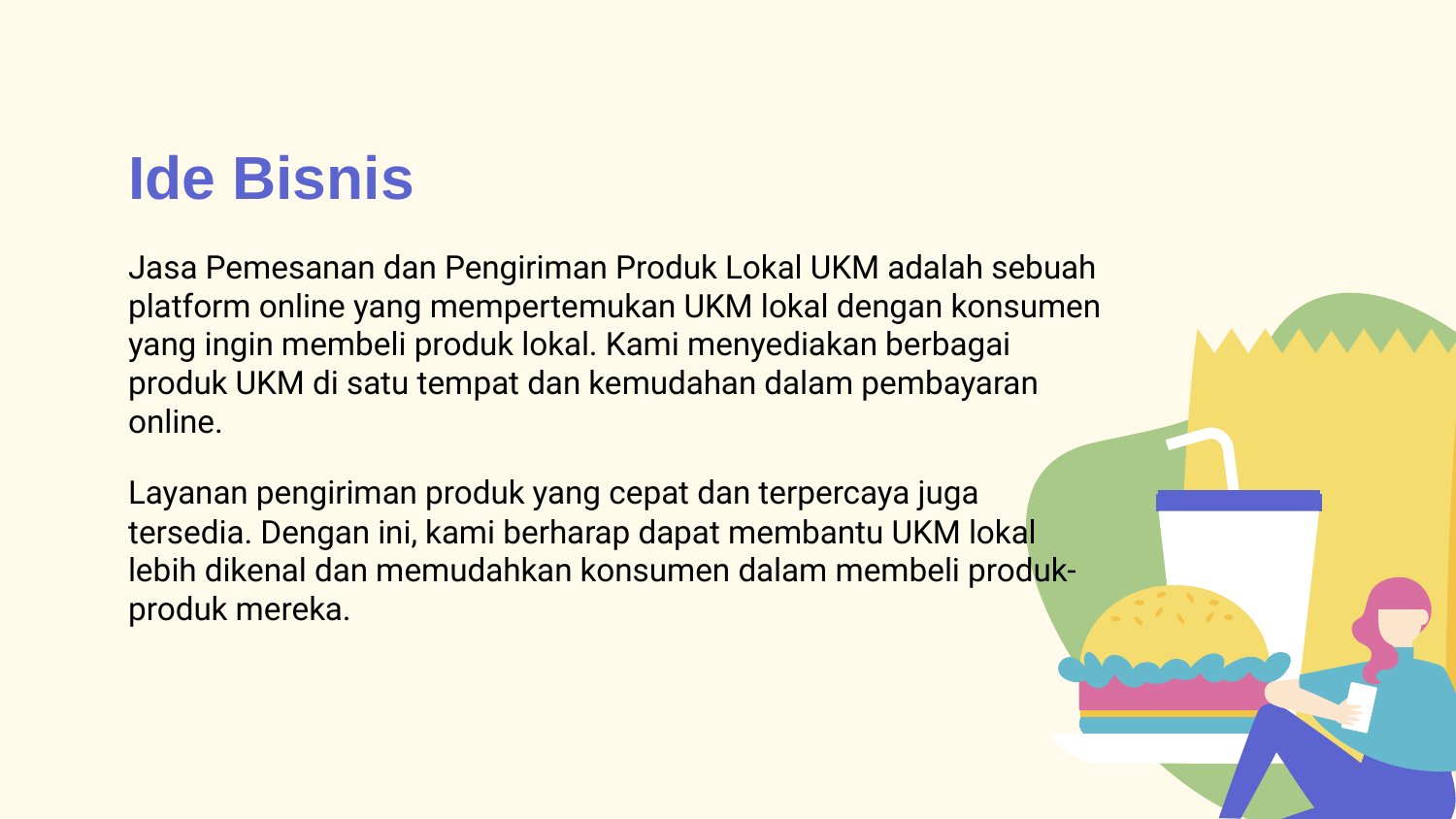

# Ide Bisnis
Jasa Pemesanan dan Pengiriman Produk Lokal UKM adalah sebuah platform online yang mempertemukan UKM lokal dengan konsumen yang ingin membeli produk lokal. Kami menyediakan berbagai produk UKM di satu tempat dan kemudahan dalam pembayaran online.
Layanan pengiriman produk yang cepat dan terpercaya juga tersedia. Dengan ini, kami berharap dapat membantu UKM lokal lebih dikenal dan memudahkan konsumen dalam membeli produk-produk mereka.